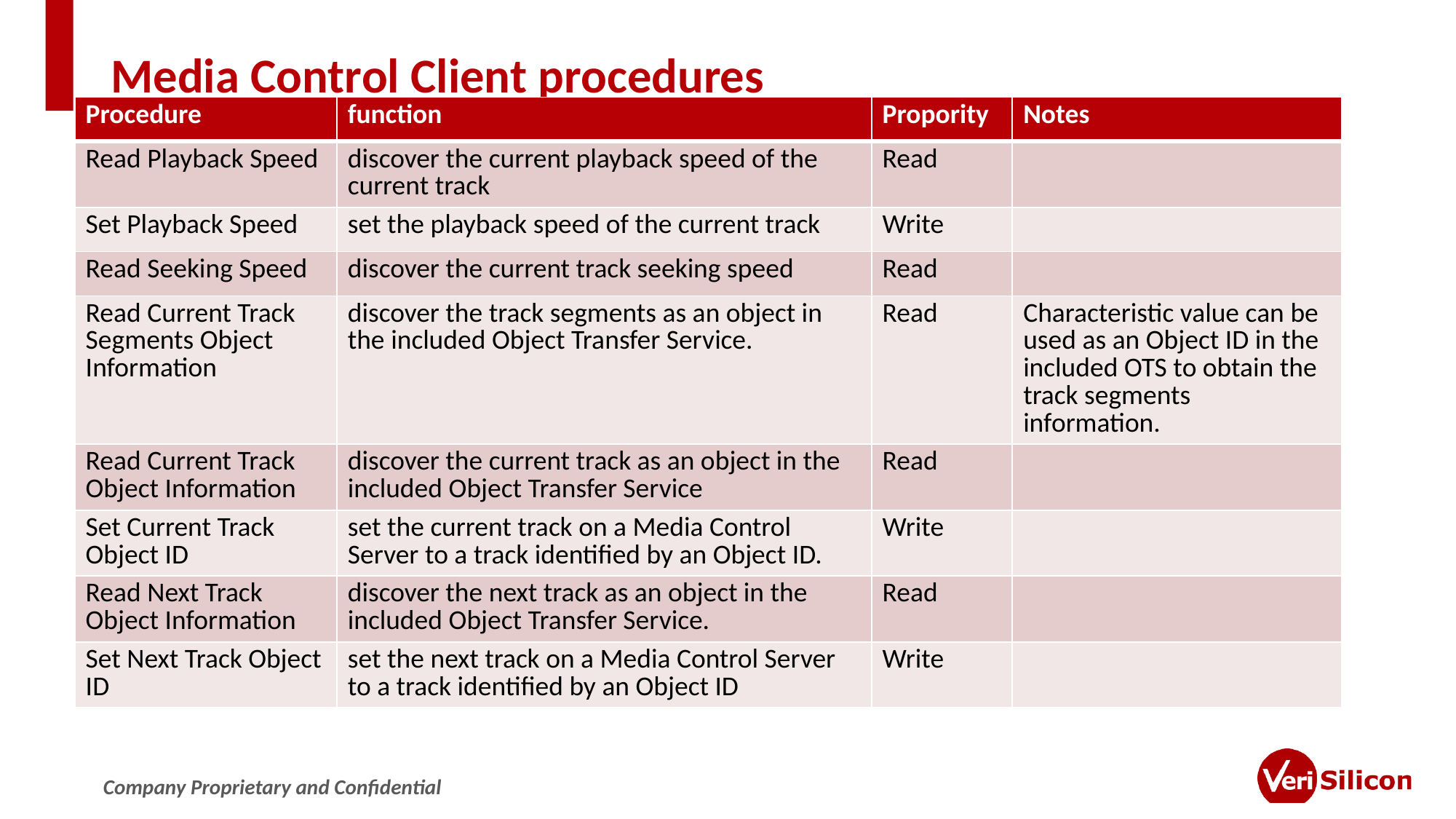

# Media Control Client procedures
| Procedure | function | Propority | Notes |
| --- | --- | --- | --- |
| Read Playback Speed | discover the current playback speed of the current track | Read |  |
| Set Playback Speed | set the playback speed of the current track | Write |  |
| Read Seeking Speed | discover the current track seeking speed | Read |  |
| Read Current Track Segments Object Information | discover the track segments as an object in the included Object Transfer Service. | Read | Characteristic value can be used as an Object ID in the included OTS to obtain the track segments information. |
| Read Current Track Object Information | discover the current track as an object in the included Object Transfer Service | Read |  |
| Set Current Track Object ID | set the current track on a Media Control Server to a track identified by an Object ID. | Write |  |
| Read Next Track Object Information | discover the next track as an object in the included Object Transfer Service. | Read |  |
| Set Next Track Object ID | set the next track on a Media Control Server to a track identified by an Object ID | Write |  |